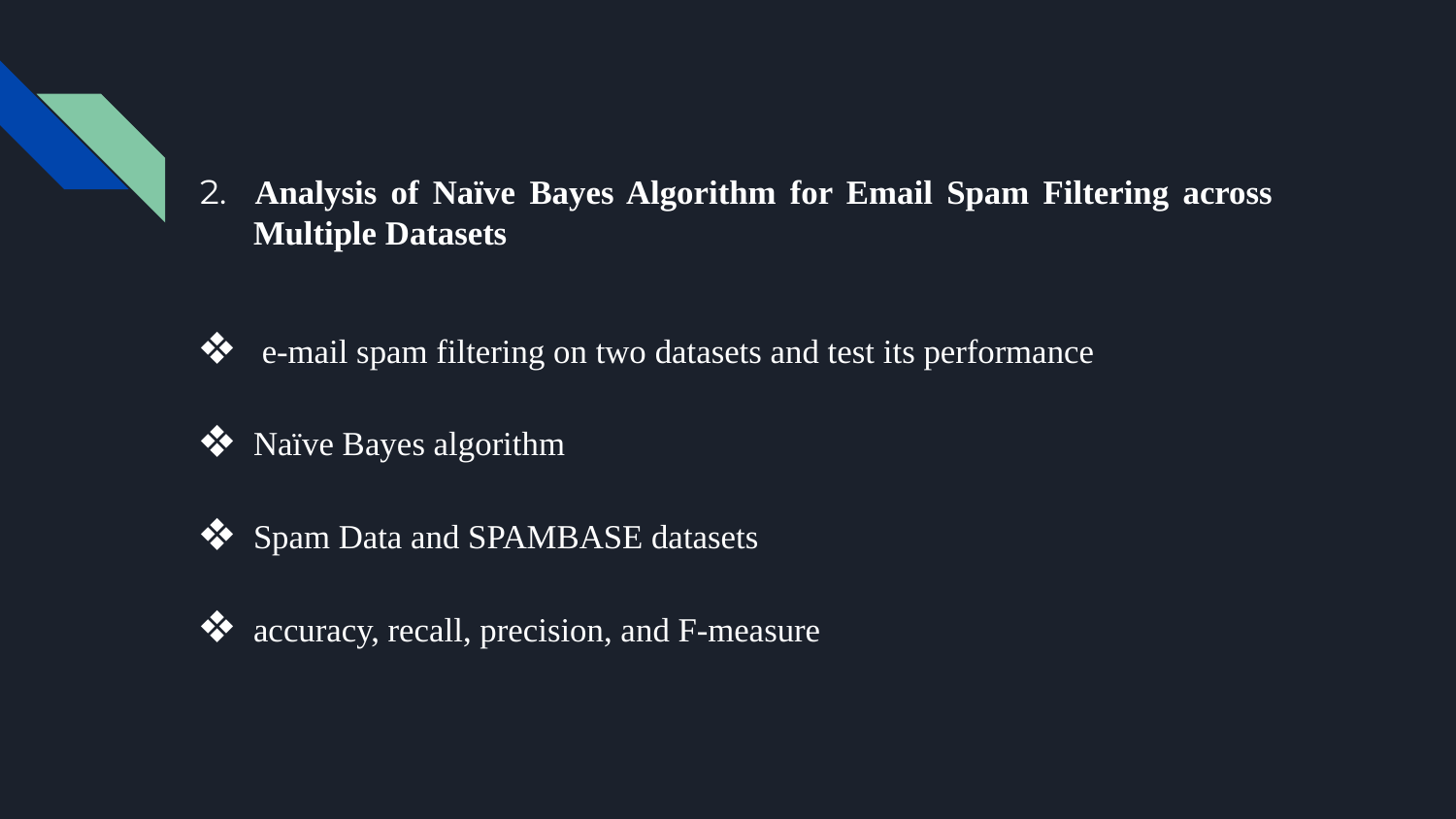

2.  Analysis of Naïve Bayes Algorithm for Email Spam Filtering across Multiple Datasets

 e-mail spam filtering on two datasets and test its performance

Naïve Bayes algorithm

Spam Data and SPAMBASE datasets

accuracy, recall, precision, and F-measure